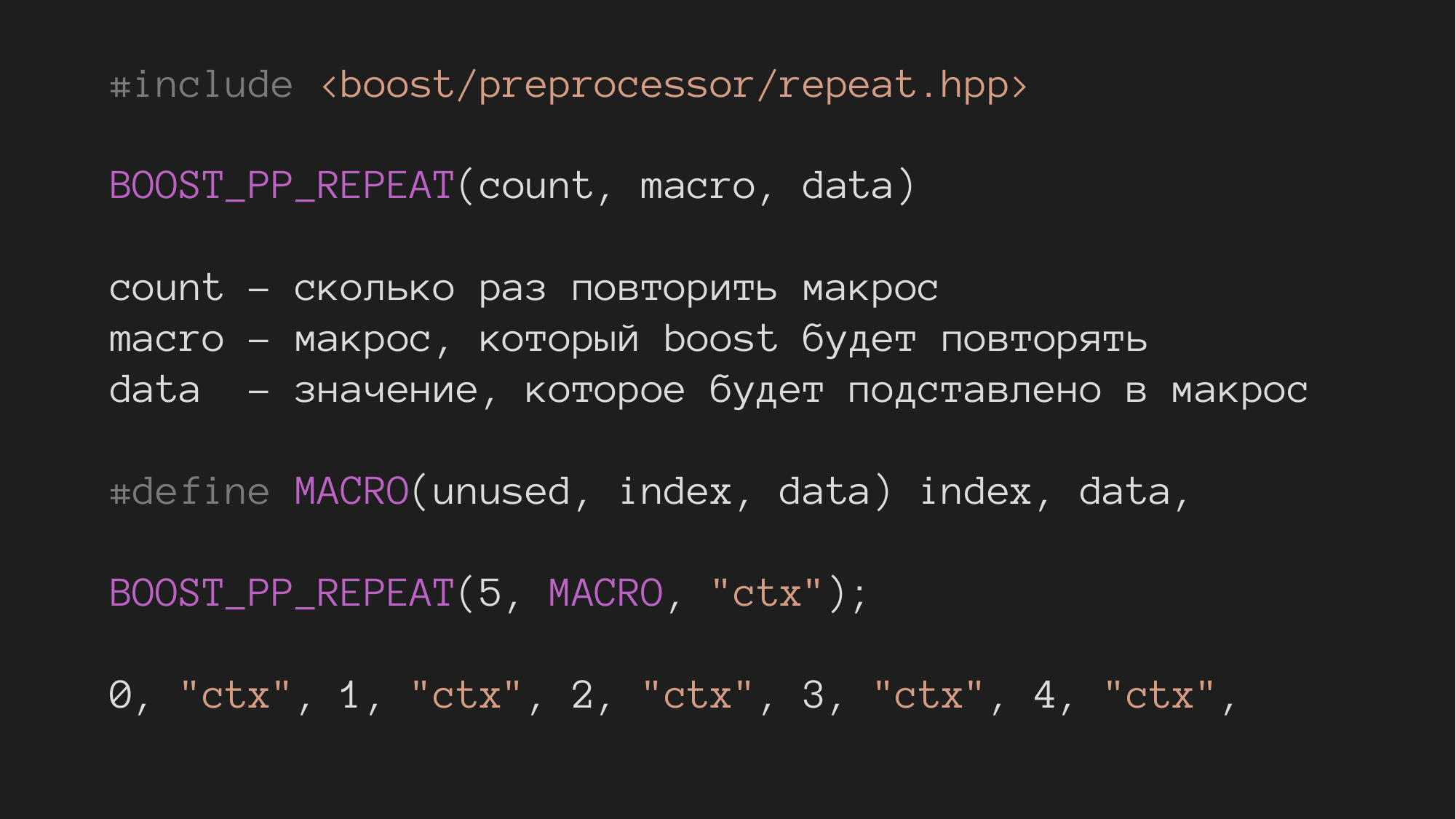

#include <boost/preprocessor/repeat.hpp>

BOOST_PP_REPEAT(count, macro, data)

count - сколько раз повторить макрос
macro - макрос, который boost будет повторять
data  - значение, которое будет подставлено в макрос

#define MACRO(unused, index, data) index, data,

BOOST_PP_REPEAT(5, MACRO, "ctx");

0, "ctx", 1, "ctx", 2, "ctx", 3, "ctx", 4, "ctx",